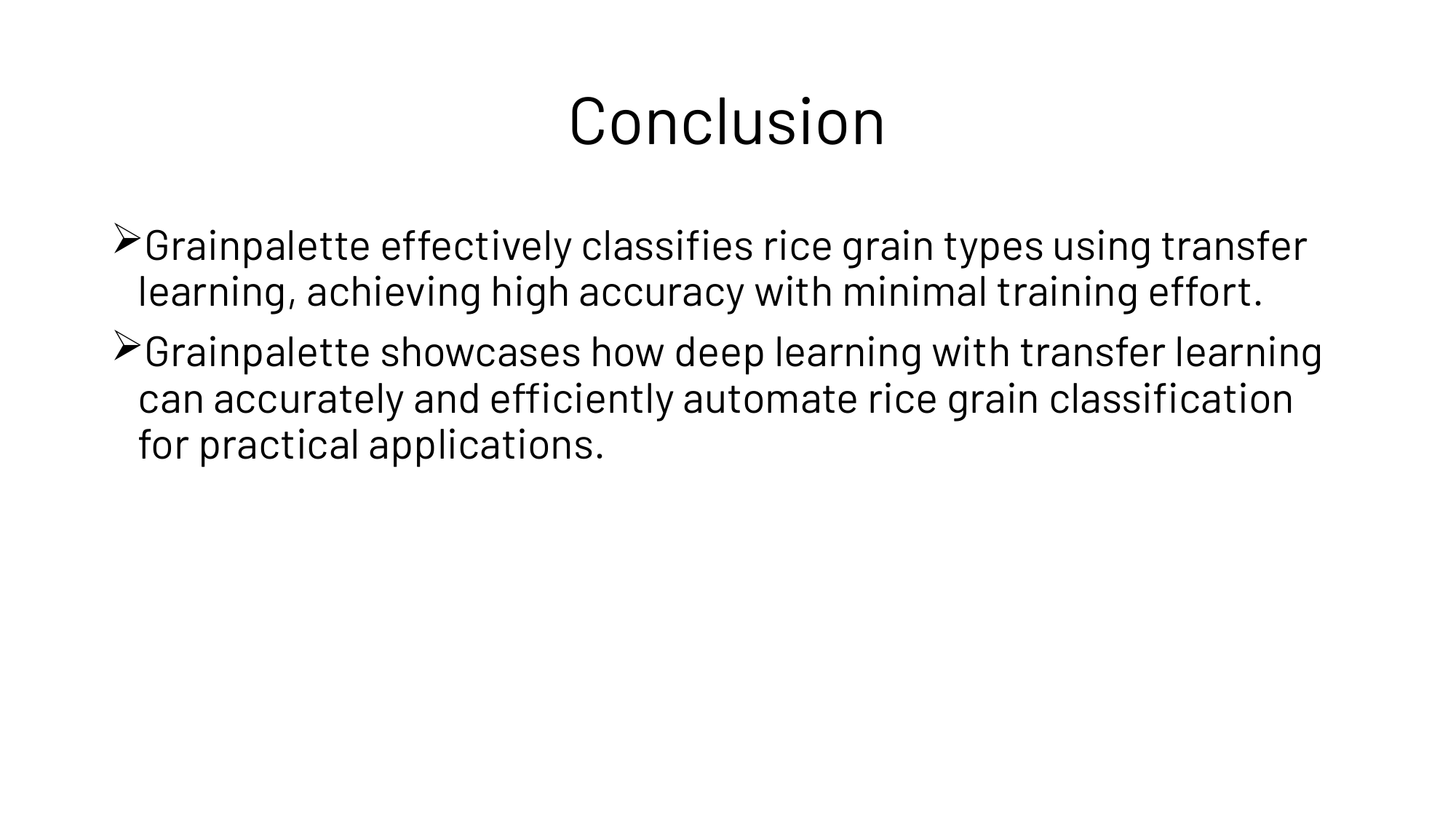

# Conclusion
Grainpalette effectively classifies rice grain types using transfer learning, achieving high accuracy with minimal training effort.
Grainpalette showcases how deep learning with transfer learning can accurately and efficiently automate rice grain classification for practical applications.